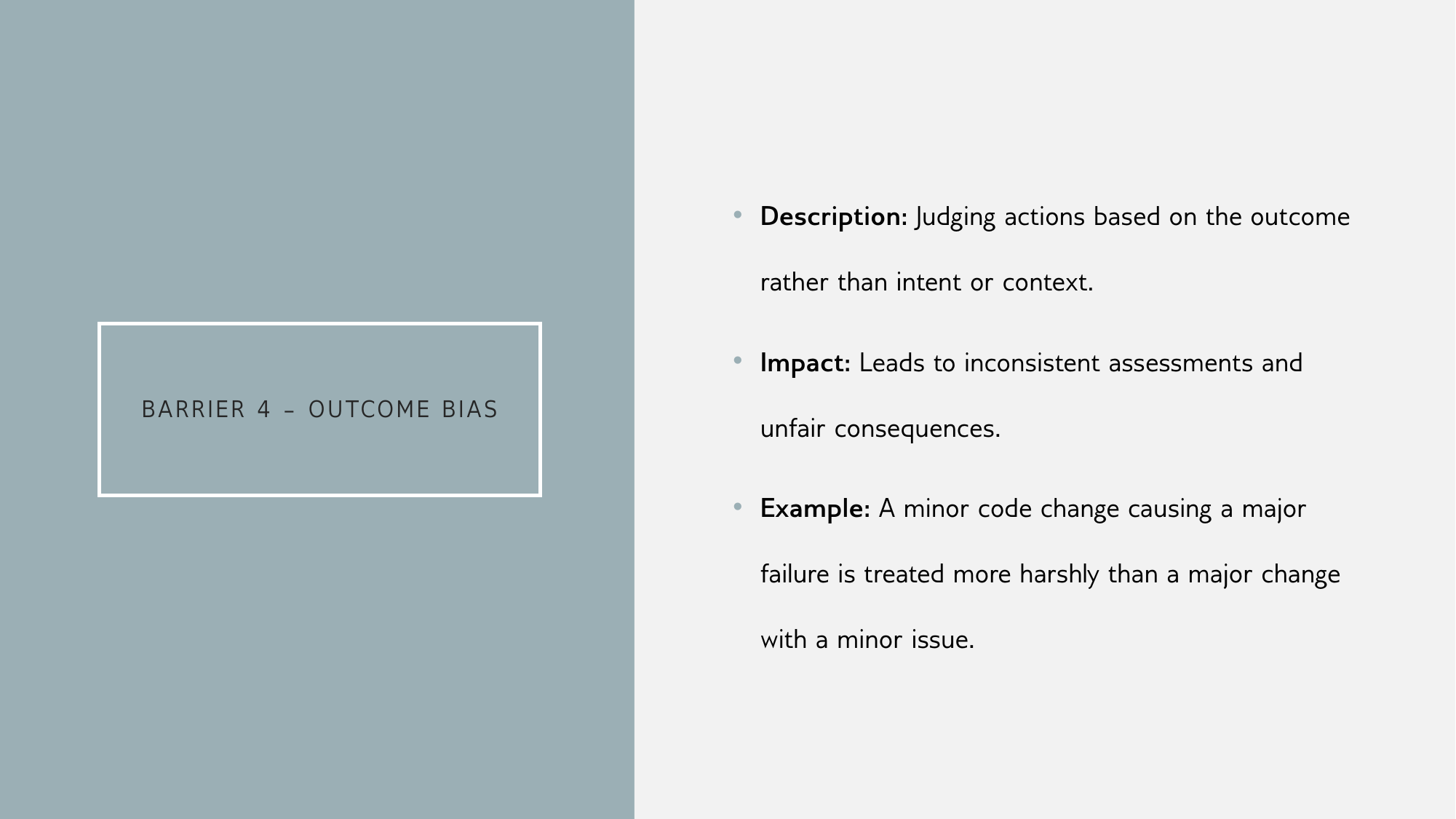

Description: Judging actions based on the outcome rather than intent or context.
Impact: Leads to inconsistent assessments and unfair consequences.
Example: A minor code change causing a major failure is treated more harshly than a major change with a minor issue.​
# Barrier 4 – Outcome bias